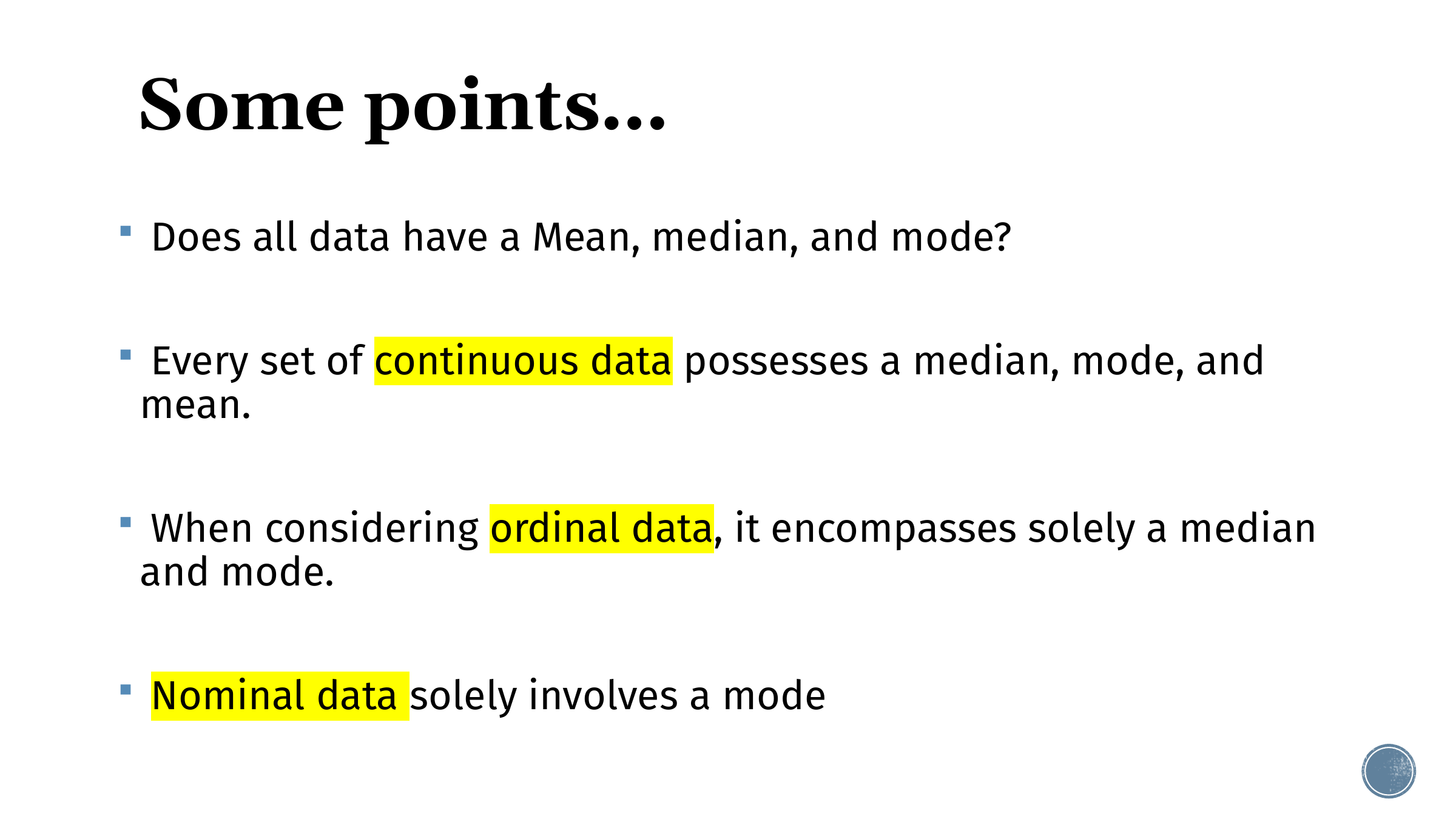

# Some points…
 Does all data have a Mean, median, and mode?

 Every set of continuous data possesses a median, mode, and mean.

 When considering ordinal data, it encompasses solely a median and mode.

 Nominal data solely involves a mode